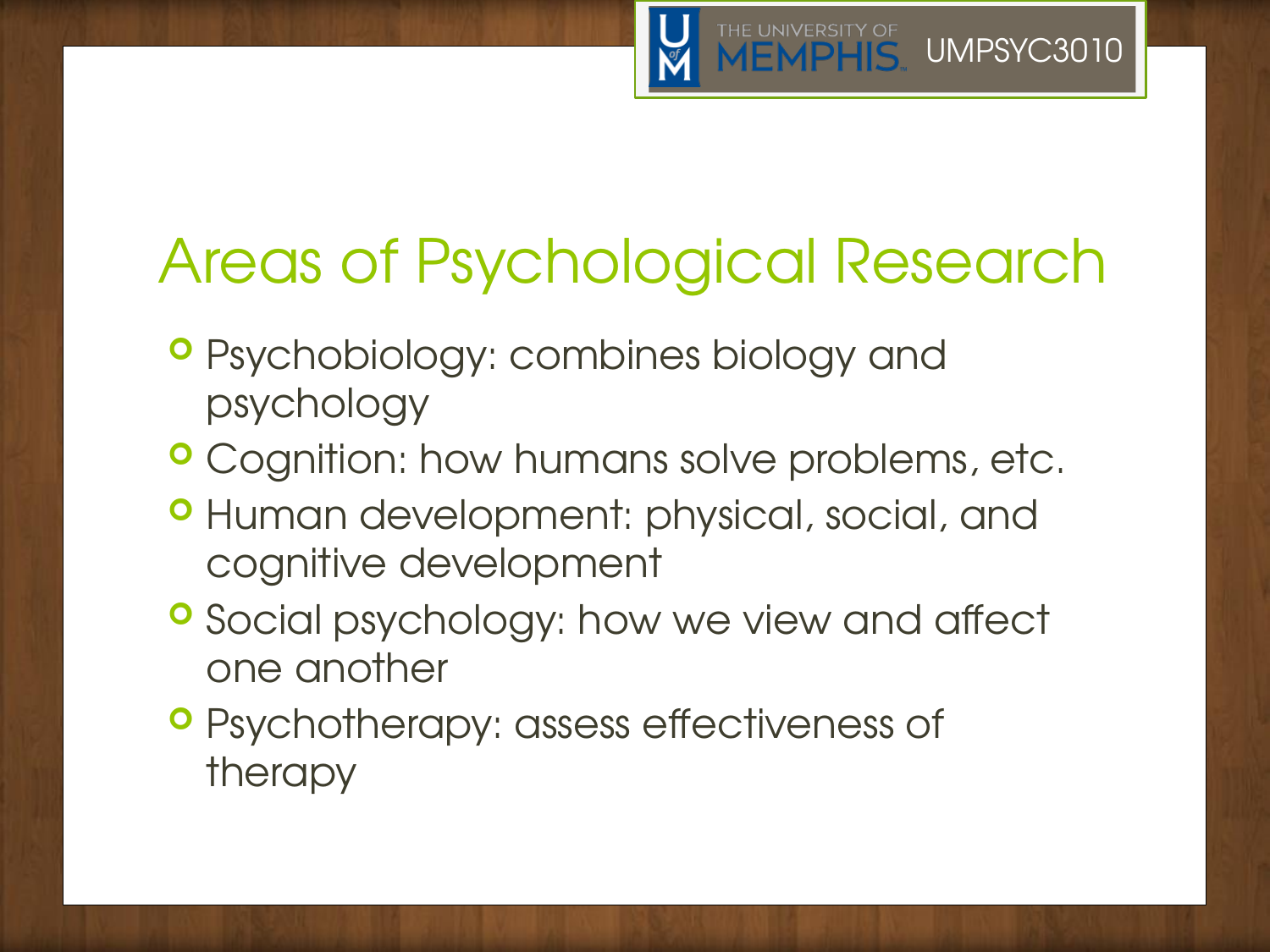

# Areas of Psychological Research
Psychobiology: combines biology and psychology
Cognition: how humans solve problems, etc.
Human development: physical, social, and cognitive development
Social psychology: how we view and affect one another
Psychotherapy: assess effectiveness of therapy